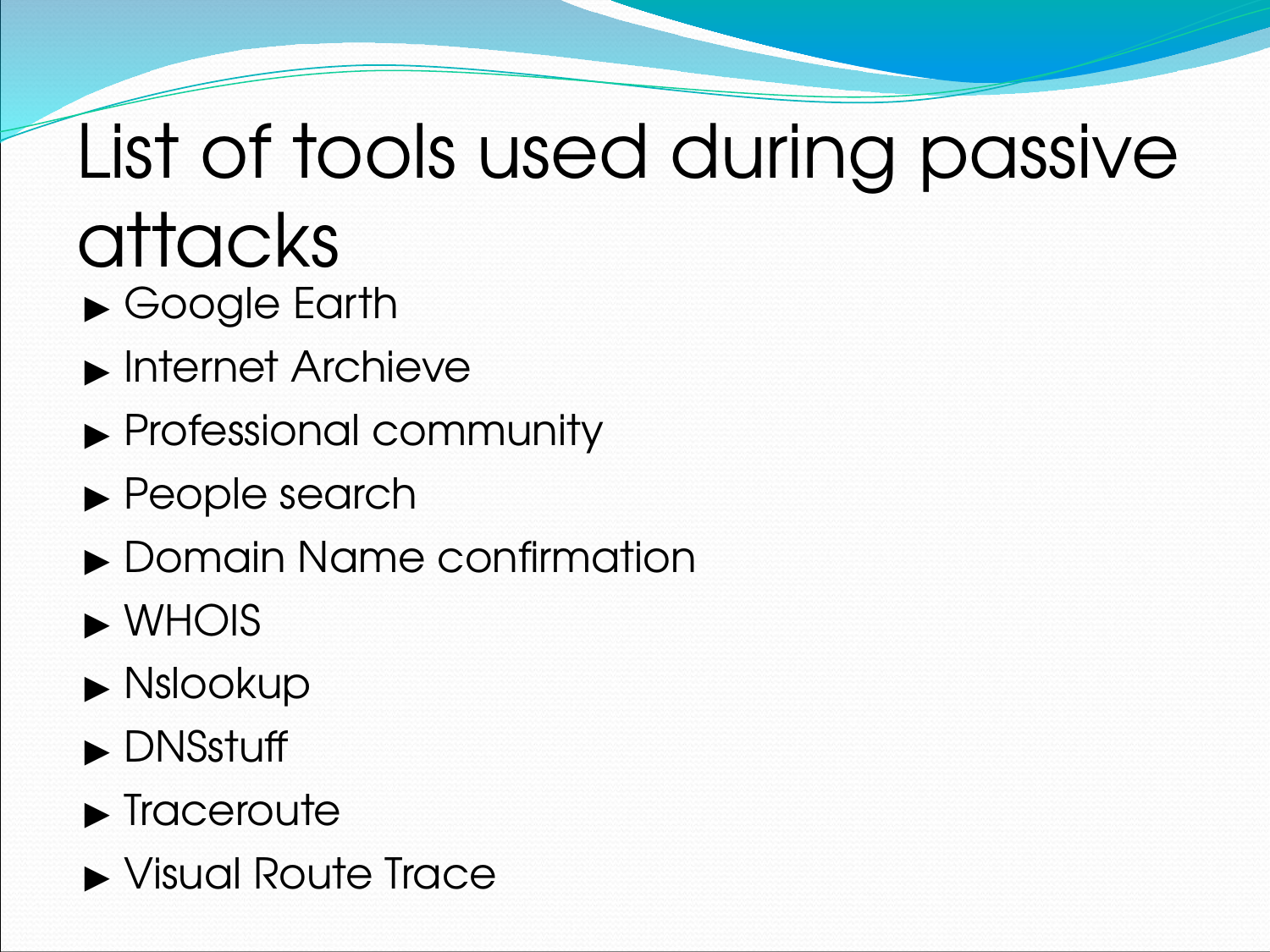

# List of tools used during passive attacks
Google Earth
Internet Archieve
Professional community
People search
Domain Name confirmation
WHOIS
Nslookup
DNSstuff
Traceroute
Visual Route Trace